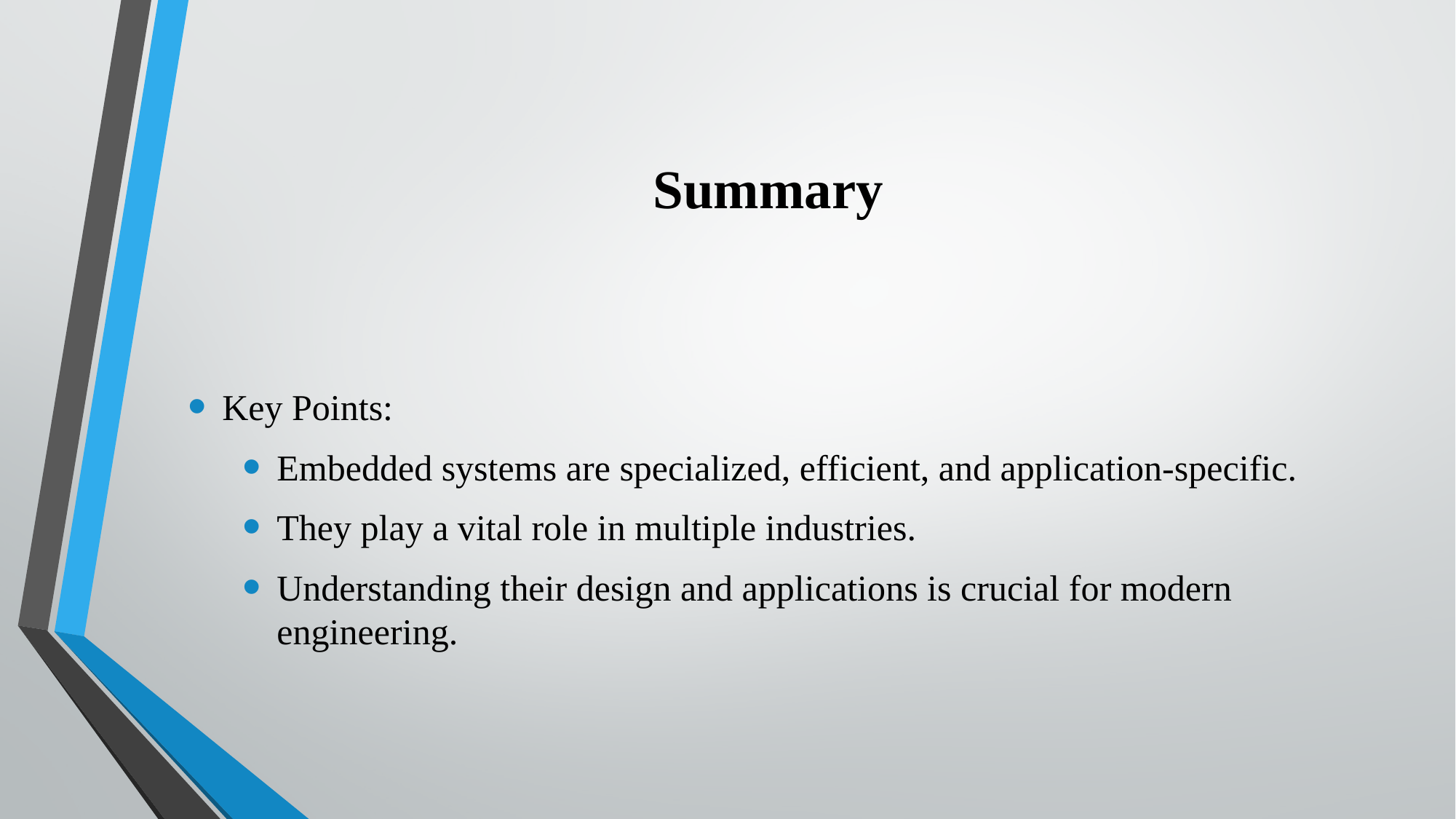

# Summary

Key Points:
Embedded systems are specialized, efficient, and application-specific.
They play a vital role in multiple industries.
Understanding their design and applications is crucial for modern engineering.